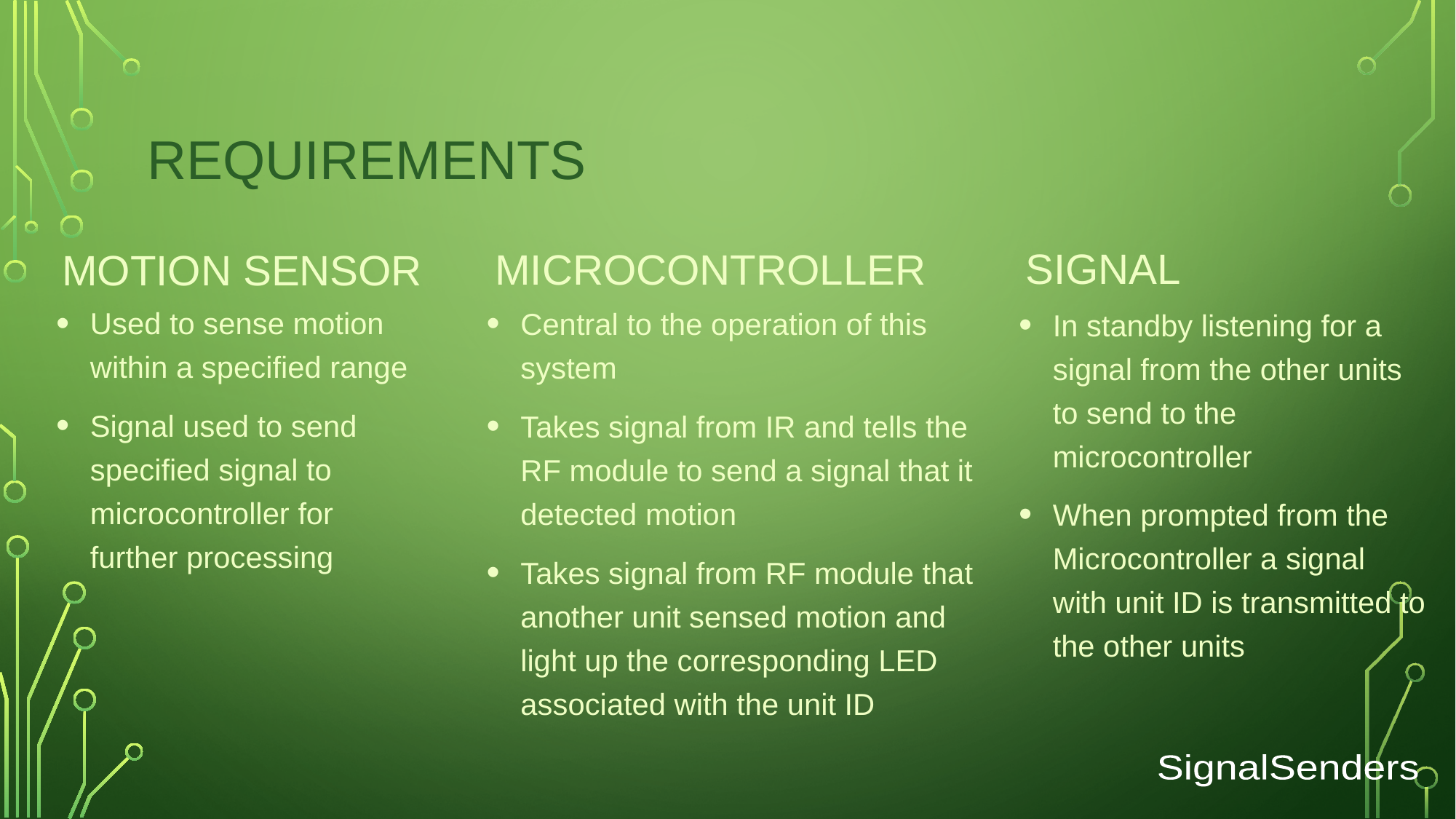

# Requirements
Signal
microcontroller
Motion Sensor
Used to sense motion within a specified range
Signal used to send specified signal to microcontroller for further processing

Central to the operation of this system
Takes signal from IR and tells the RF module to send a signal that it detected motion
Takes signal from RF module that another unit sensed motion and light up the corresponding LED associated with the unit ID
In standby listening for a signal from the other units to send to the microcontroller
When prompted from the Microcontroller a signal with unit ID is transmitted to the other units
SignalSenders